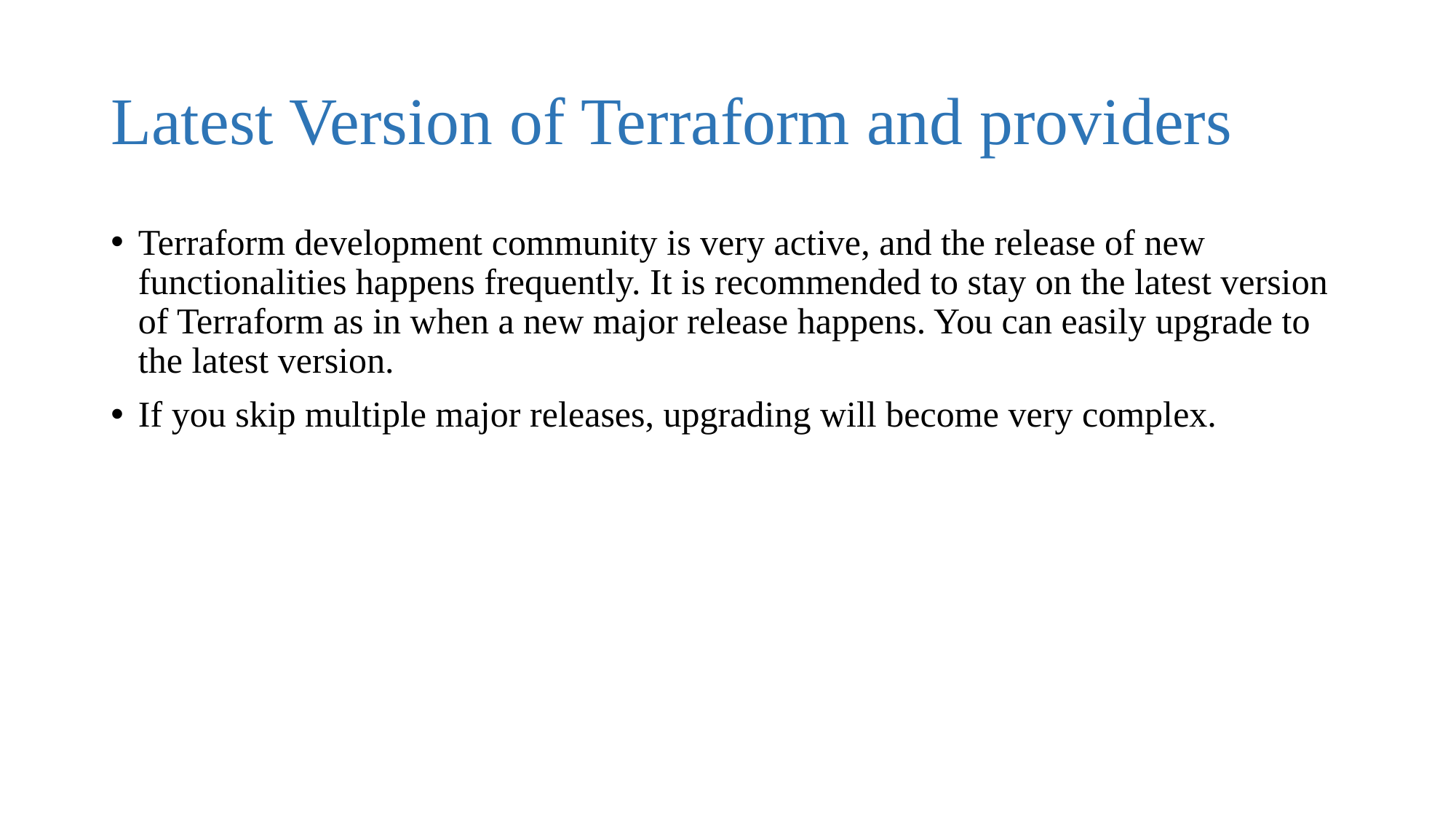

# Latest Version of Terraform and providers
Terraform development community is very active, and the release of new functionalities happens frequently. It is recommended to stay on the latest version of Terraform as in when a new major release happens. You can easily upgrade to the latest version.
If you skip multiple major releases, upgrading will become very complex.